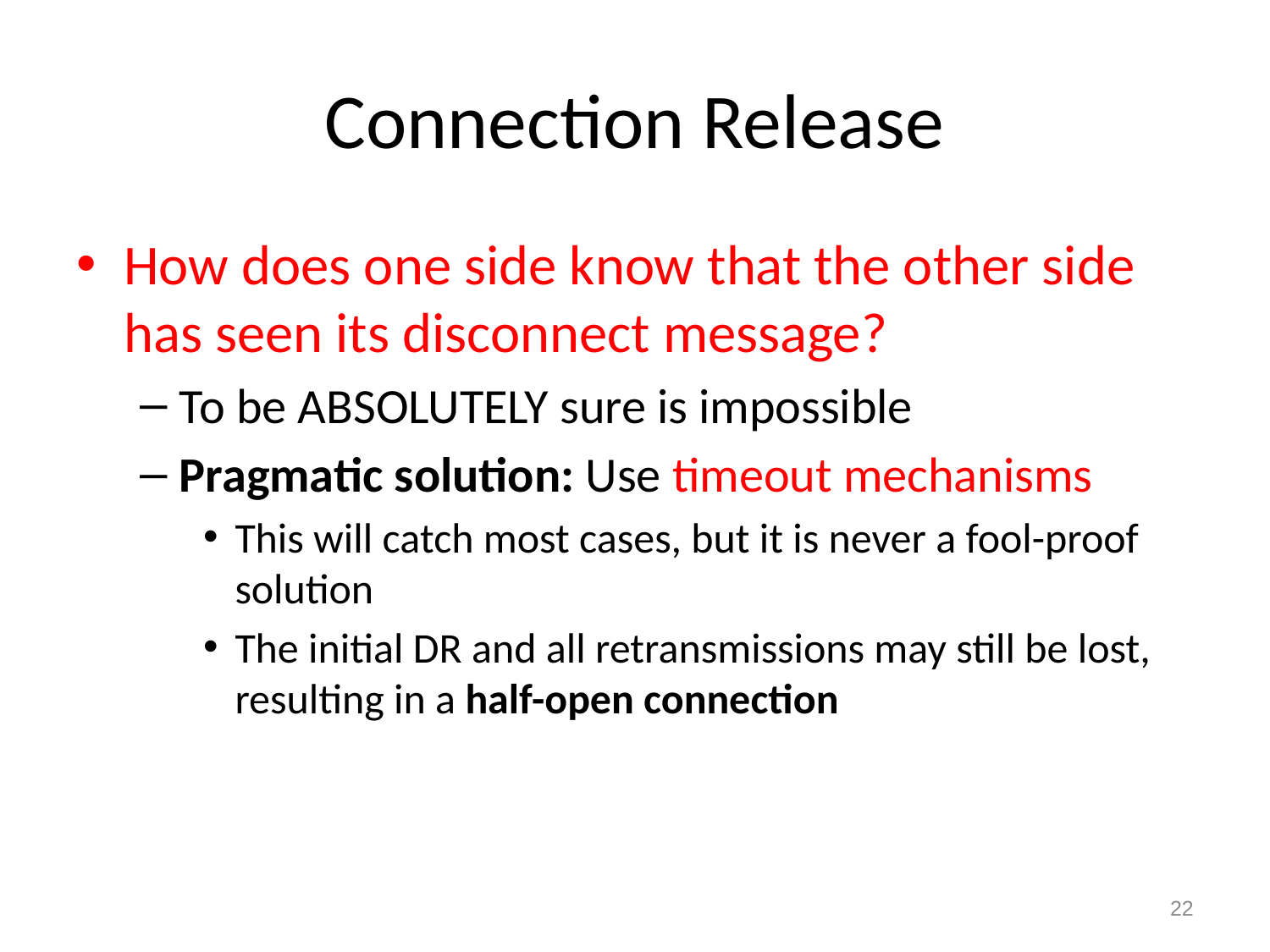

# Connection Release
How does one side know that the other side has seen its disconnect message?
To be ABSOLUTELY sure is impossible
Pragmatic solution: Use timeout mechanisms
This will catch most cases, but it is never a fool-proof solution
The initial DR and all retransmissions may still be lost, resulting in a half-open connection

22